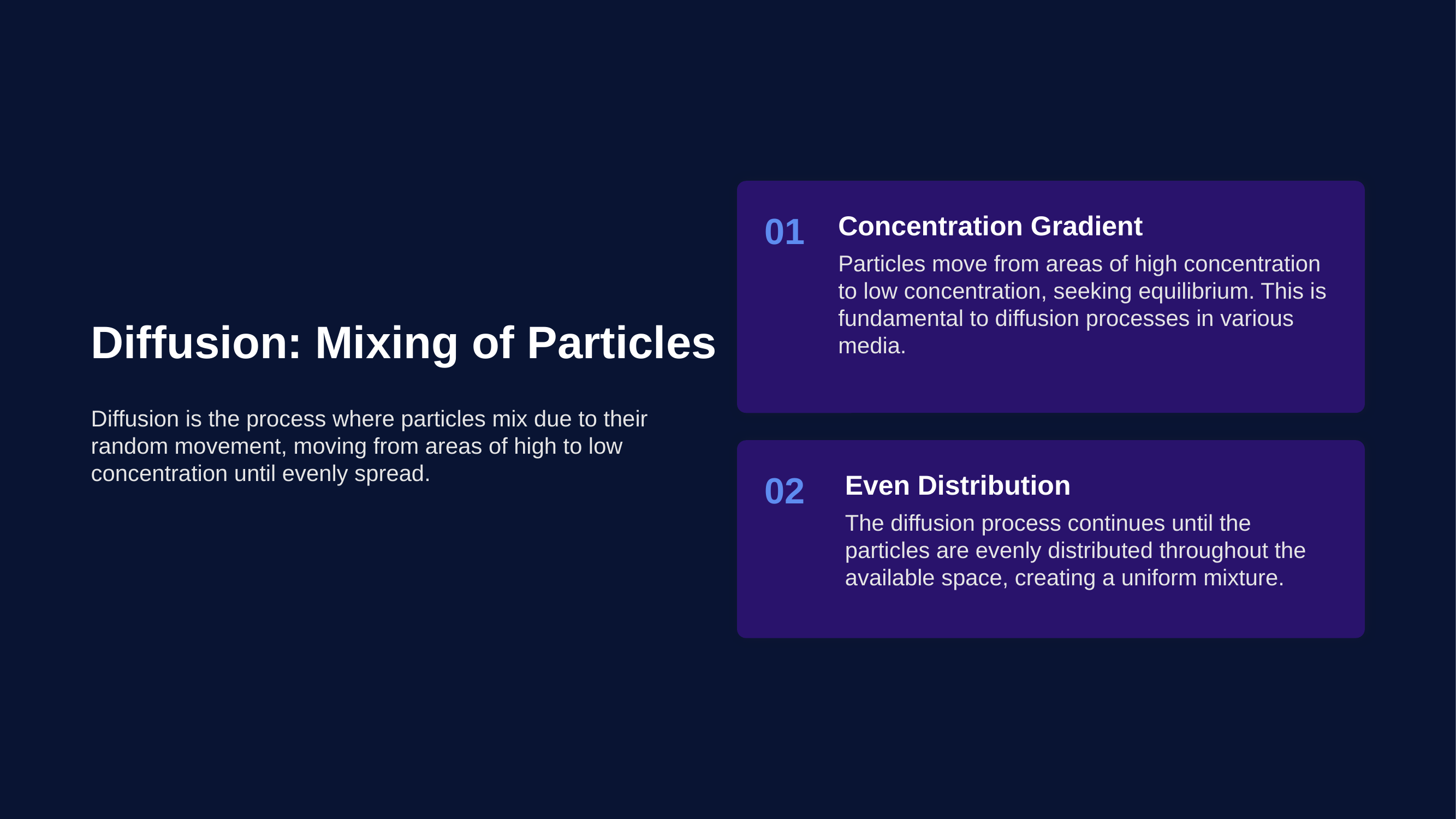

01
Concentration Gradient
Particles move from areas of high concentration to low concentration, seeking equilibrium. This is fundamental to diffusion processes in various media.
Diffusion: Mixing of Particles
Diffusion is the process where particles mix due to their random movement, moving from areas of high to low concentration until evenly spread.

02
Even Distribution
The diffusion process continues until the particles are evenly distributed throughout the available space, creating a uniform mixture.